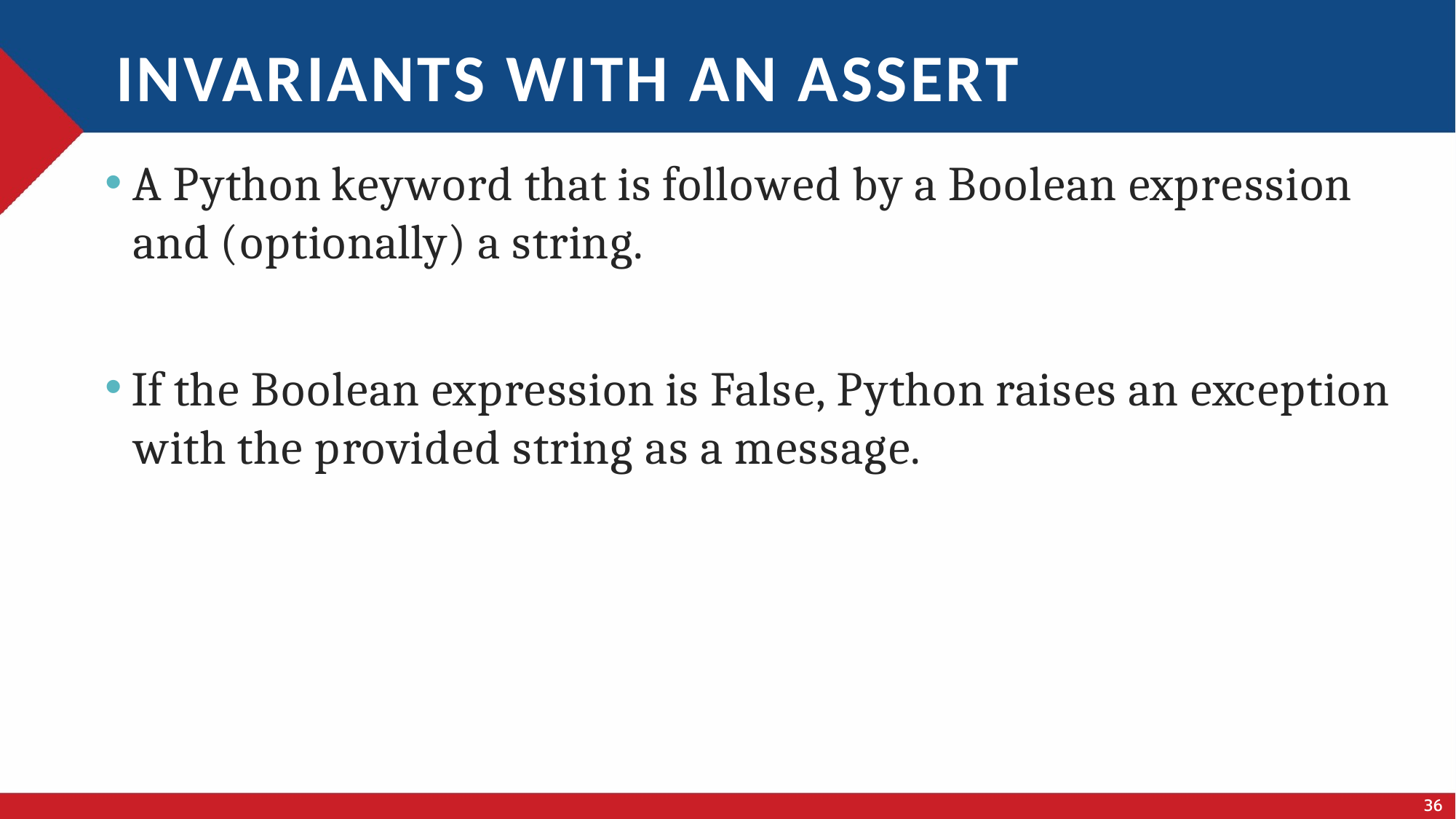

# Invariants with an assert
A Python keyword that is followed by a Boolean expression and (optionally) a string.

If the Boolean expression is False, Python raises an exception with the provided string as a message.
36